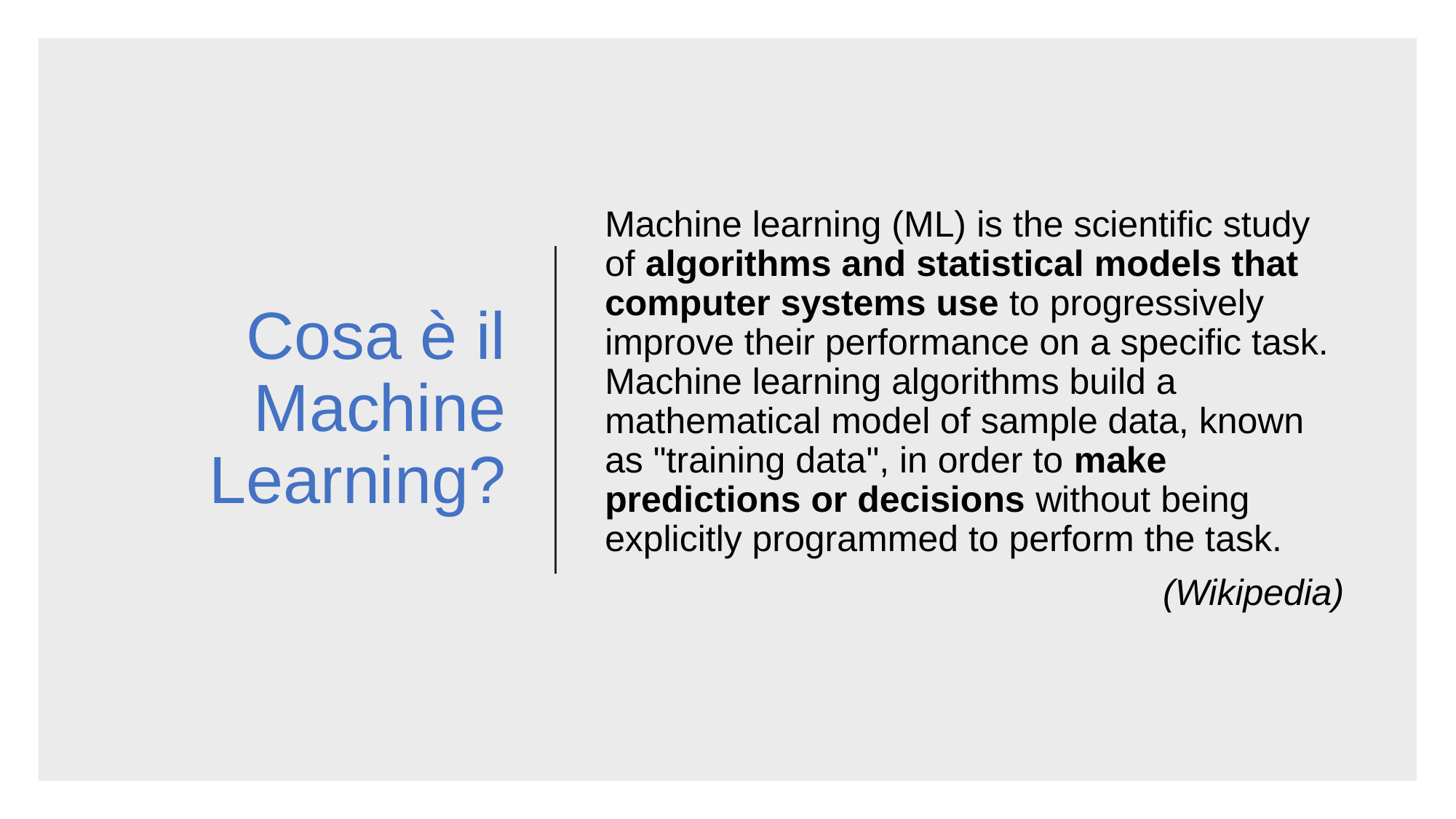

# Cosa è il Machine Learning?
Machine learning (ML) is the scientific study of algorithms and statistical models that computer systems use to progressively improve their performance on a specific task. Machine learning algorithms build a mathematical model of sample data, known as "training data", in order to make predictions or decisions without being explicitly programmed to perform the task.
(Wikipedia)